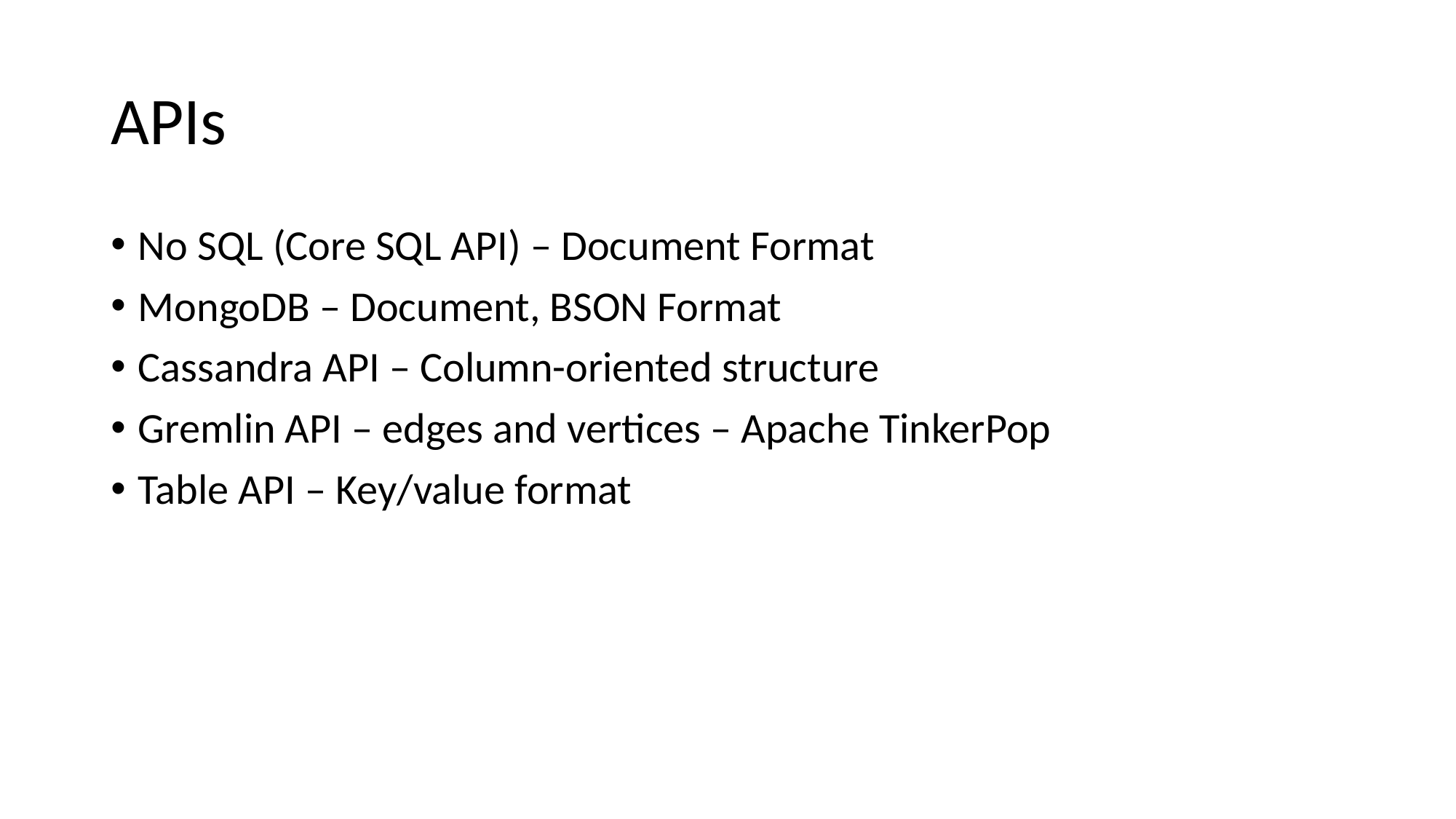

# APIs
No SQL (Core SQL API) – Document Format
MongoDB – Document, BSON Format
Cassandra API – Column-oriented structure
Gremlin API – edges and vertices – Apache TinkerPop
Table API – Key/value format